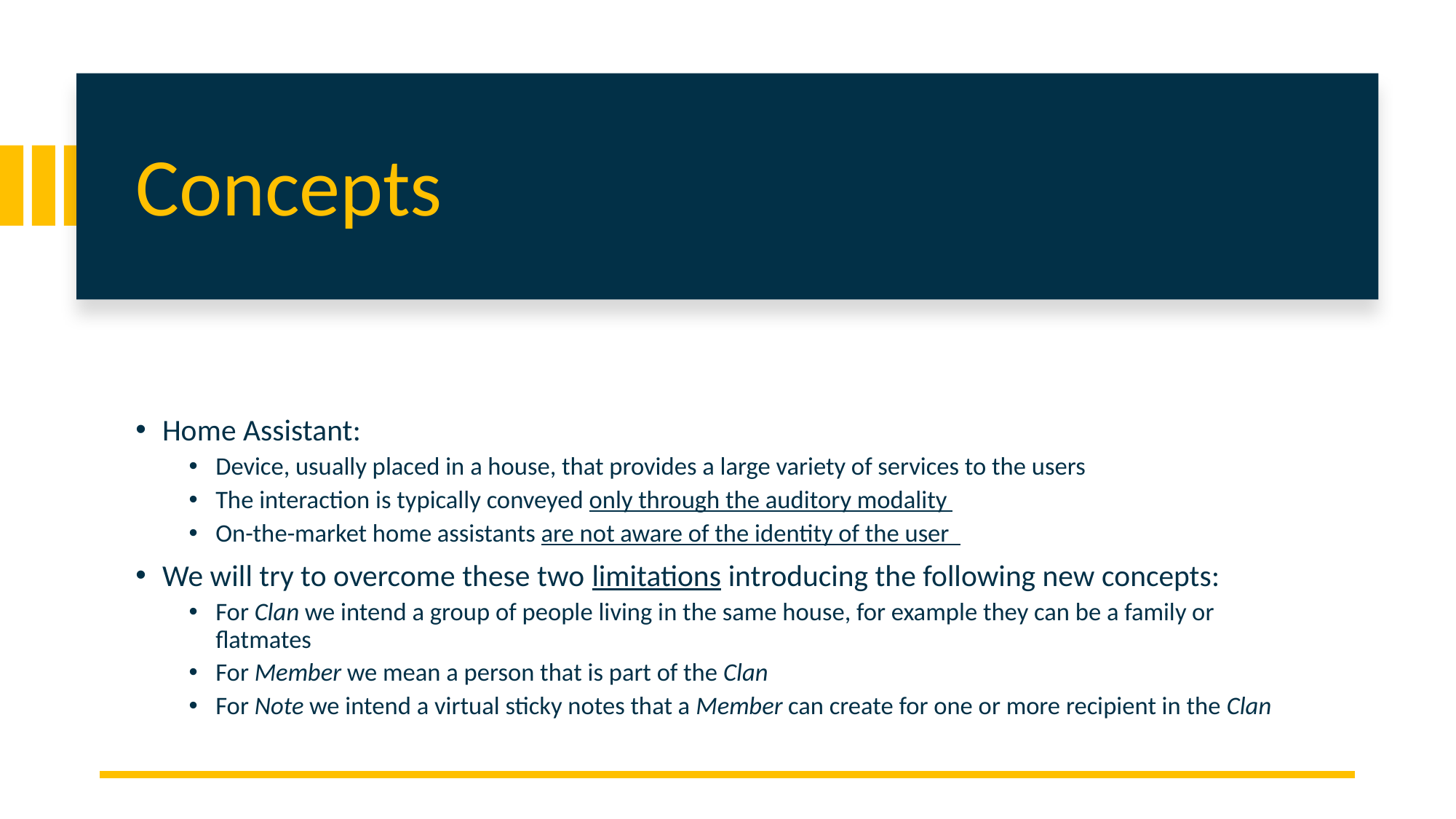

# Concepts

Home Assistant:
Device, usually placed in a house, that provides a large variety of services to the users
The interaction is typically conveyed only through the auditory modality
On-the-market home assistants are not aware of the identity of the user
We will try to overcome these two limitations introducing the following new concepts:
For Clan we intend a group of people living in the same house, for example they can be a family or flatmates
For Member we mean a person that is part of the Clan
For Note we intend a virtual sticky notes that a Member can create for one or more recipient in the Clan